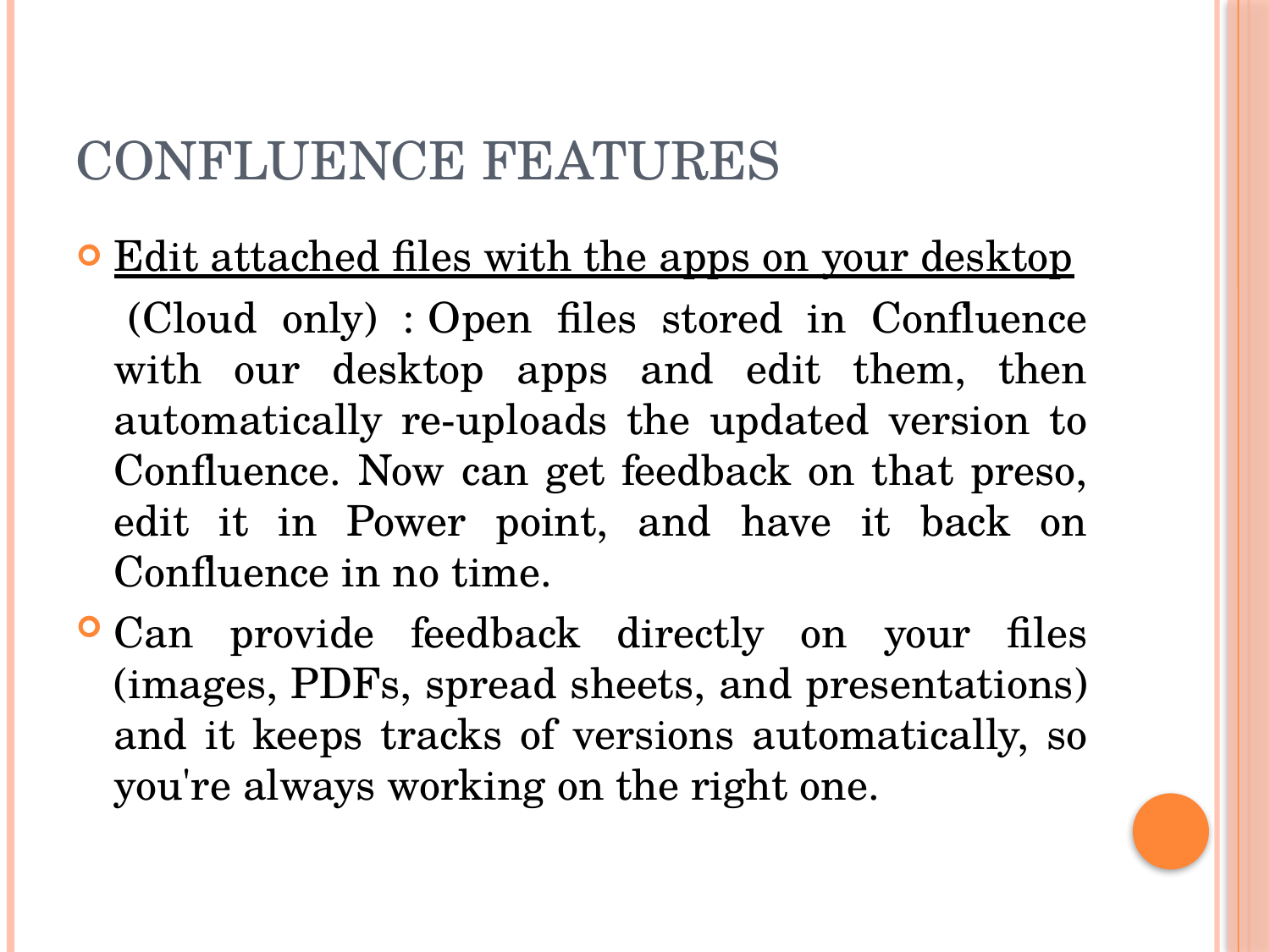

# Confluence Features
Edit attached files with the apps on your desktop (Cloud only) : Open files stored in Confluence with our desktop apps and edit them, then automatically re-uploads the updated version to Confluence. Now can get feedback on that preso, edit it in Power point, and have it back on Confluence in no time.
Can provide feedback directly on your files (images, PDFs, spread sheets, and presentations) and it keeps tracks of versions automatically, so you're always working on the right one.